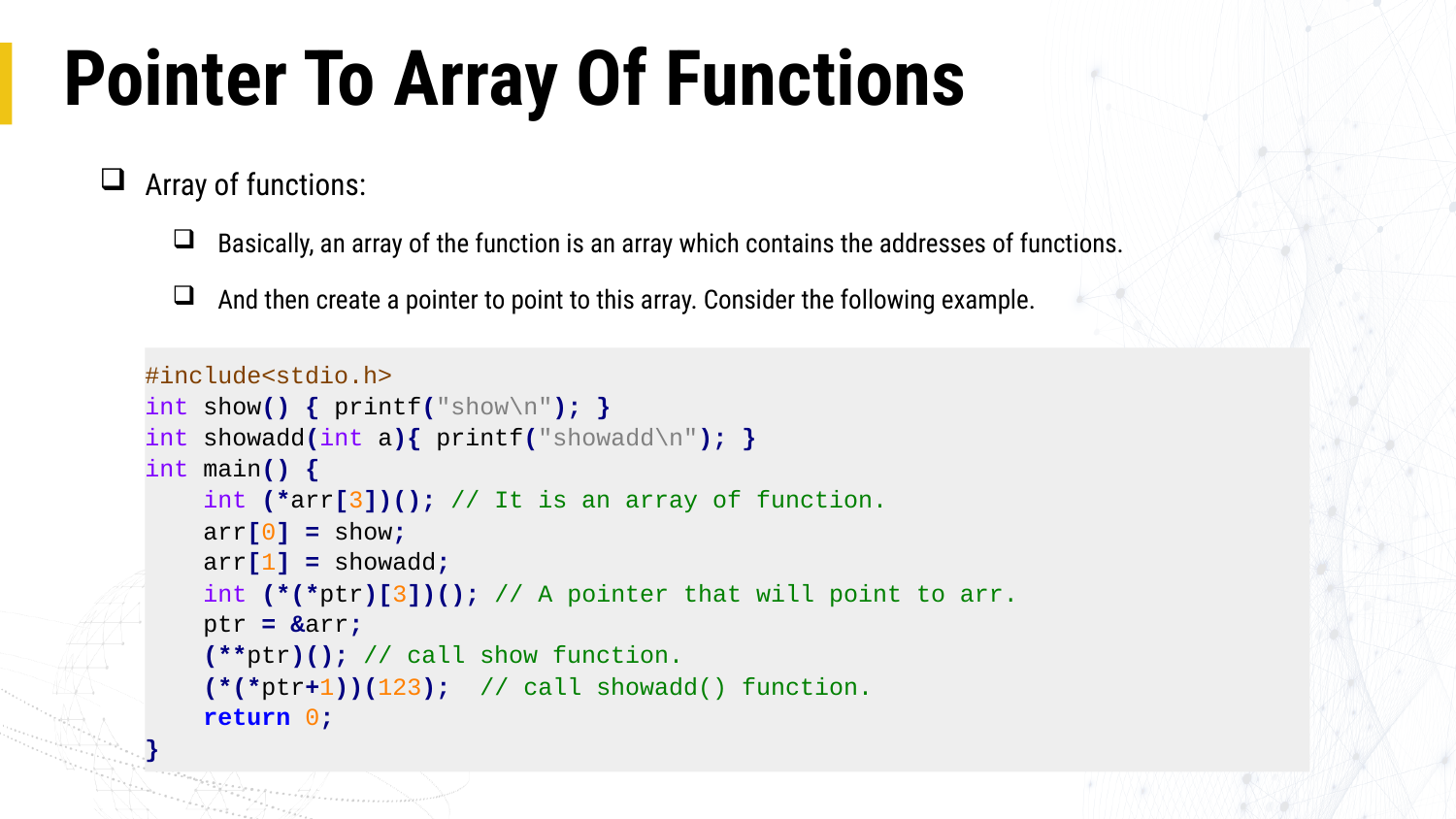

# Pointer To Array Of Functions
Array of functions:
Basically, an array of the function is an array which contains the addresses of functions.
And then create a pointer to point to this array. Consider the following example.
#include<stdio.h>
int show() { printf("show\n"); }
int showadd(int a){ printf("showadd\n"); }
int main() {
    int (*arr[3])(); // It is an array of function.
    arr[0] = show;
    arr[1] = showadd;
    int (*(*ptr)[3])(); // A pointer that will point to arr.
    ptr = &arr;
    (**ptr)(); // call show function.
    (*(*ptr+1))(123);  // call showadd() function.
    return 0;
}